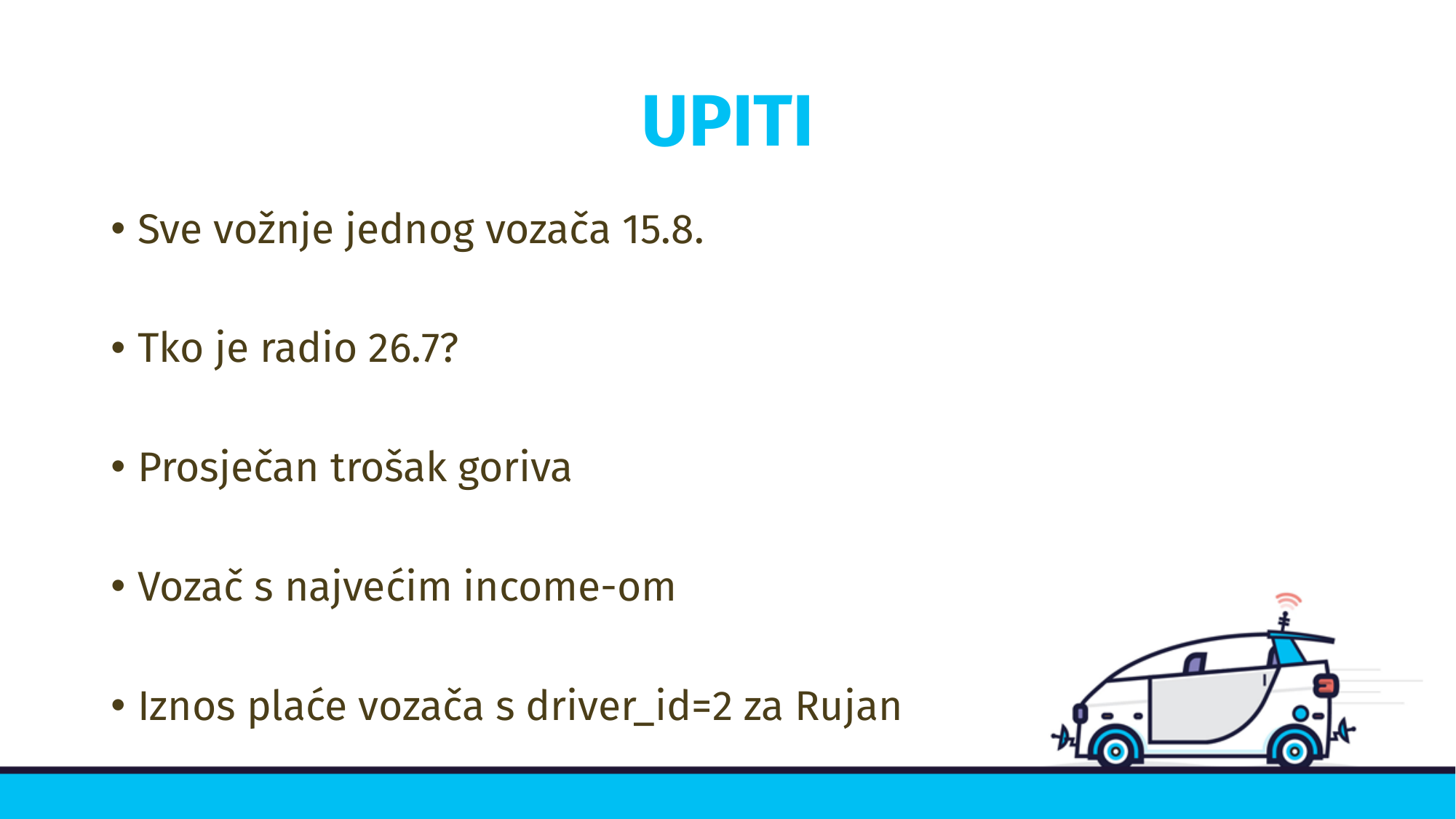

# UPITI
Sve vožnje jednog vozača 15.8.

Tko je radio 26.7?

Prosječan trošak goriva

Vozač s najvećim income-om

Iznos plaće vozača s driver_id=2 za Rujan